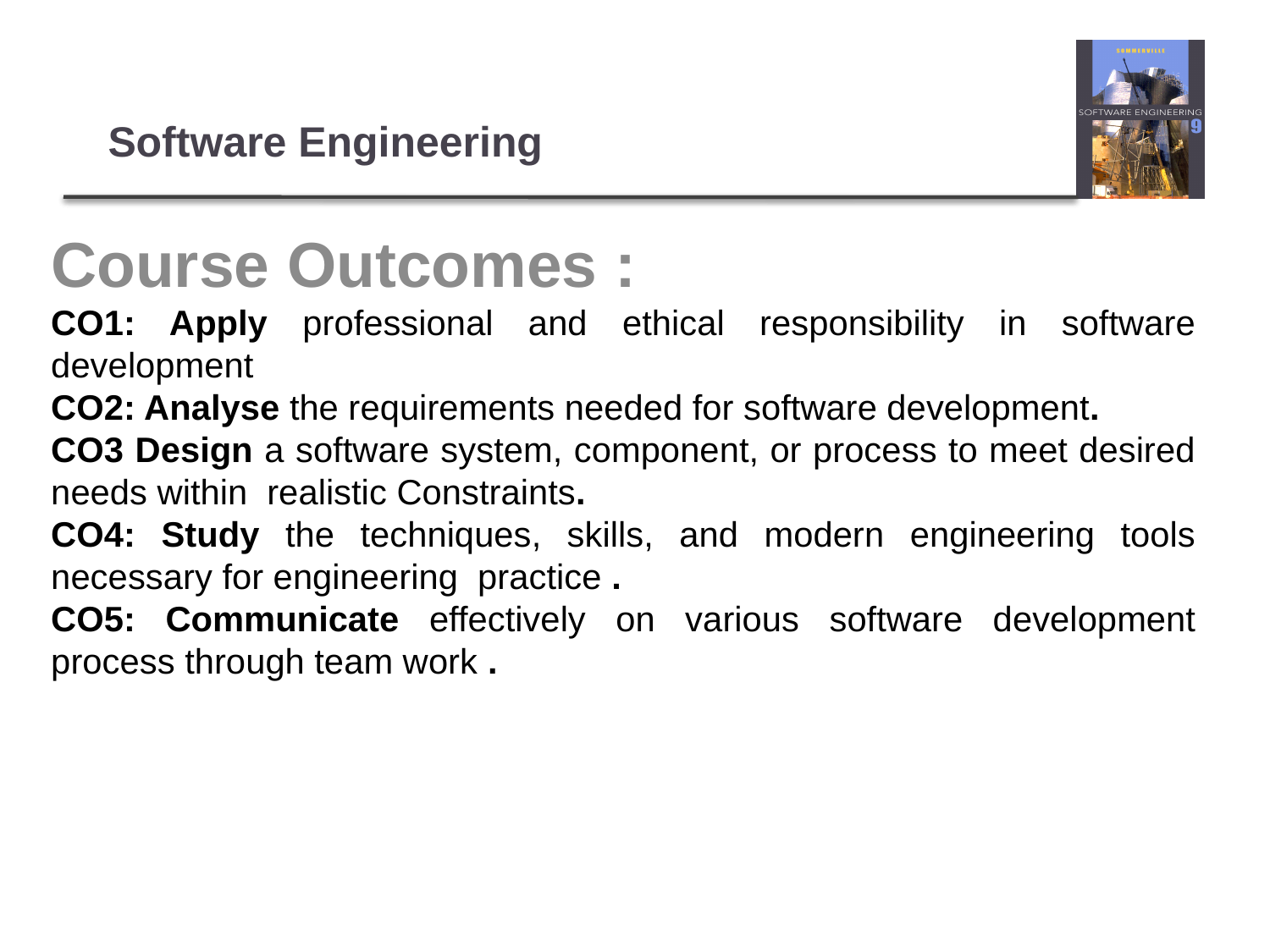

# Software Engineering
Course Outcomes :
CO1: Apply professional and ethical responsibility in software development
CO2: Analyse the requirements needed for software development.
CO3 Design a software system, component, or process to meet desired needs within  realistic Constraints.
CO4: Study the techniques, skills, and modern engineering tools necessary for engineering  practice .
CO5: Communicate effectively on various software development process through team work .